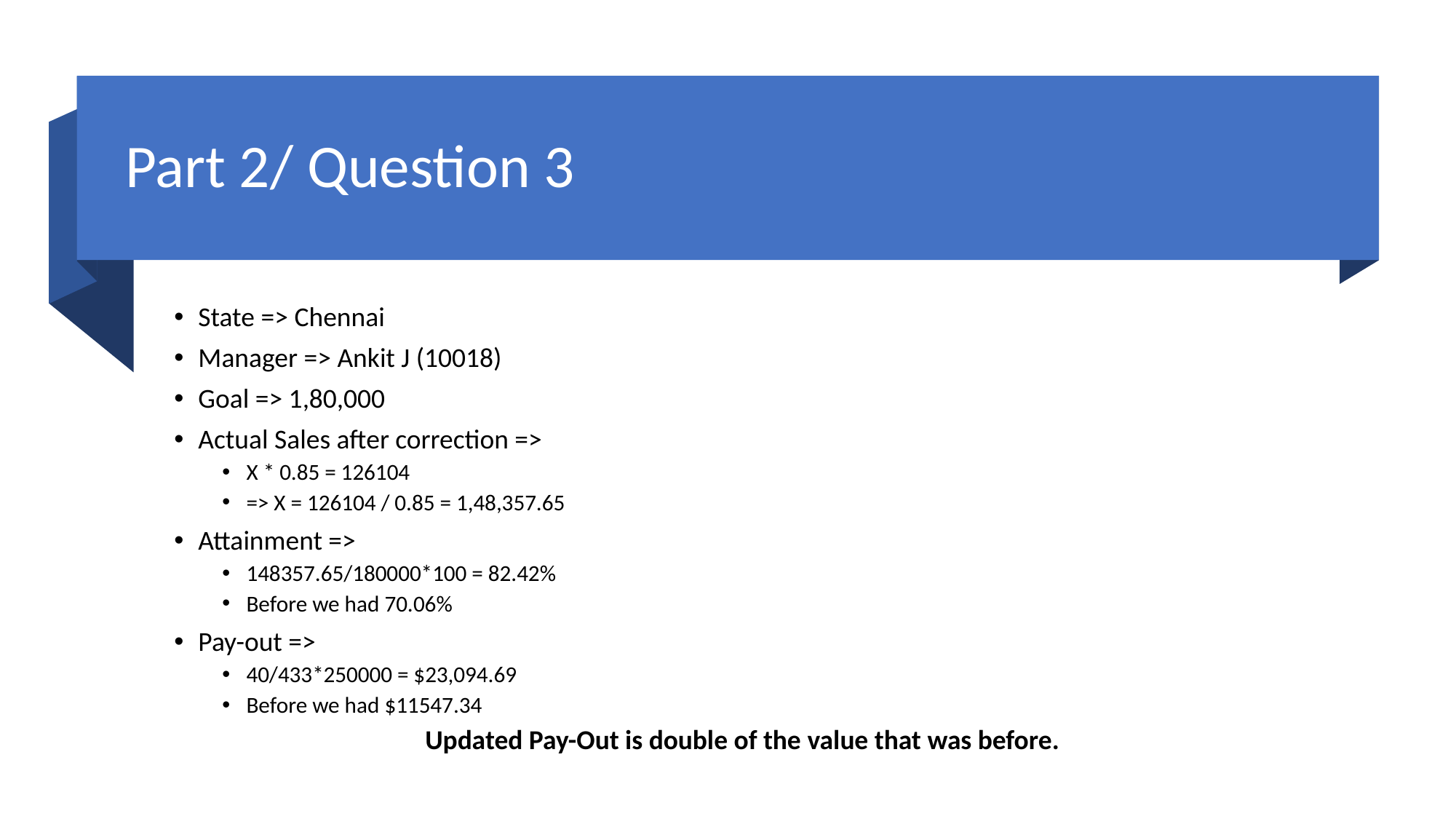

# Part 2/ Question 3

State => Chennai
Manager => Ankit J (10018)
Goal => 1,80,000
Actual Sales after correction =>
X * 0.85 = 126104
=> X = 126104 / 0.85 = 1,48,357.65
Attainment =>
148357.65/180000*100 = 82.42%
Before we had 70.06%
Pay-out =>
40/433*250000 = $23,094.69
Before we had $11547.34

Updated Pay-Out is double of the value that was before.